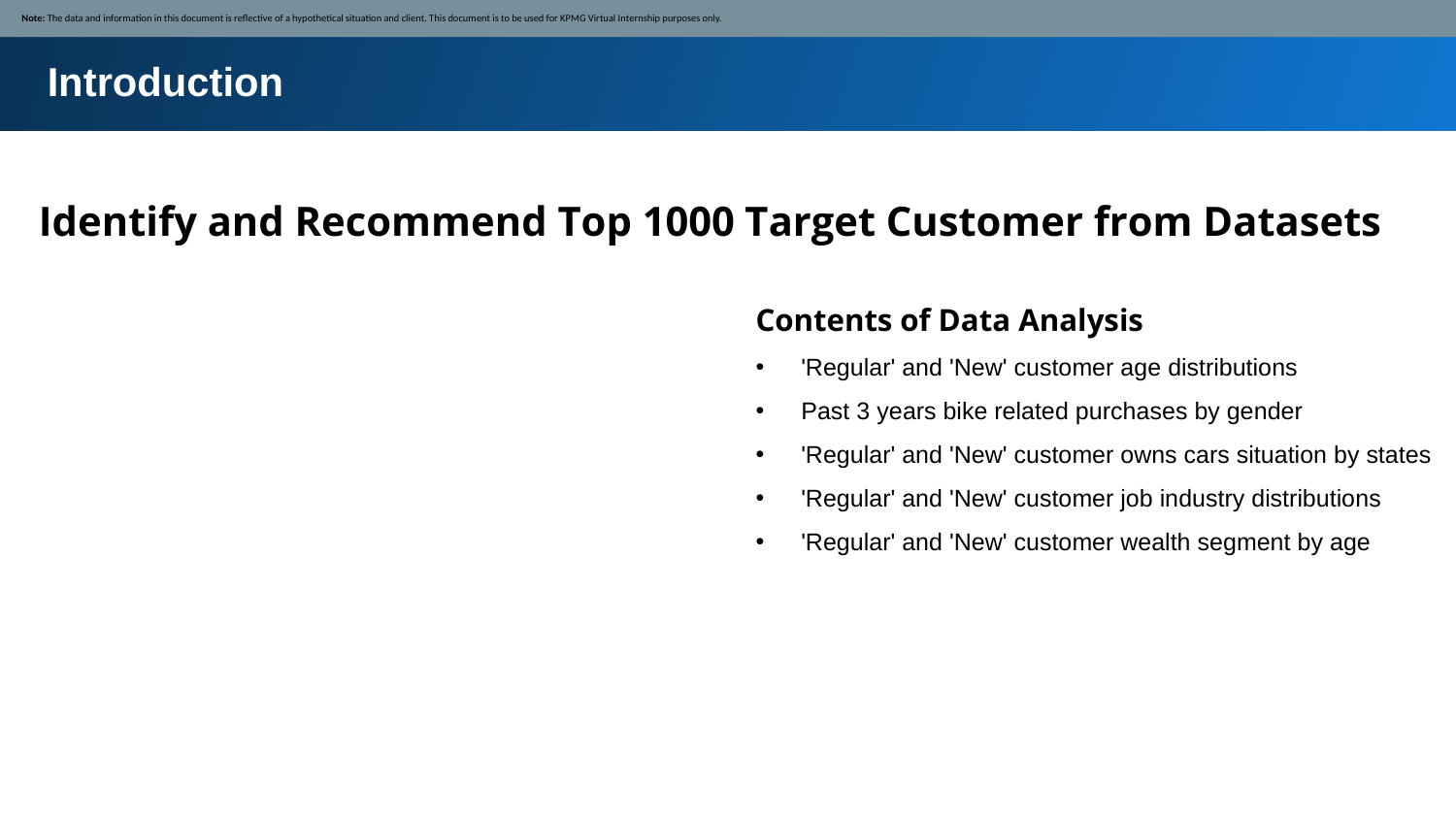

Note: The data and information in this document is reflective of a hypothetical situation and client. This document is to be used for KPMG Virtual Internship purposes only.
Introduction
Identify and Recommend Top 1000 Target Customer from Datasets
Contents of Data Analysis
'Regular' and 'New' customer age distributions
Past 3 years bike related purchases by gender
'Regular' and 'New' customer owns cars situation by states
'Regular' and 'New' customer job industry distributions
'Regular' and 'New' customer wealth segment by age